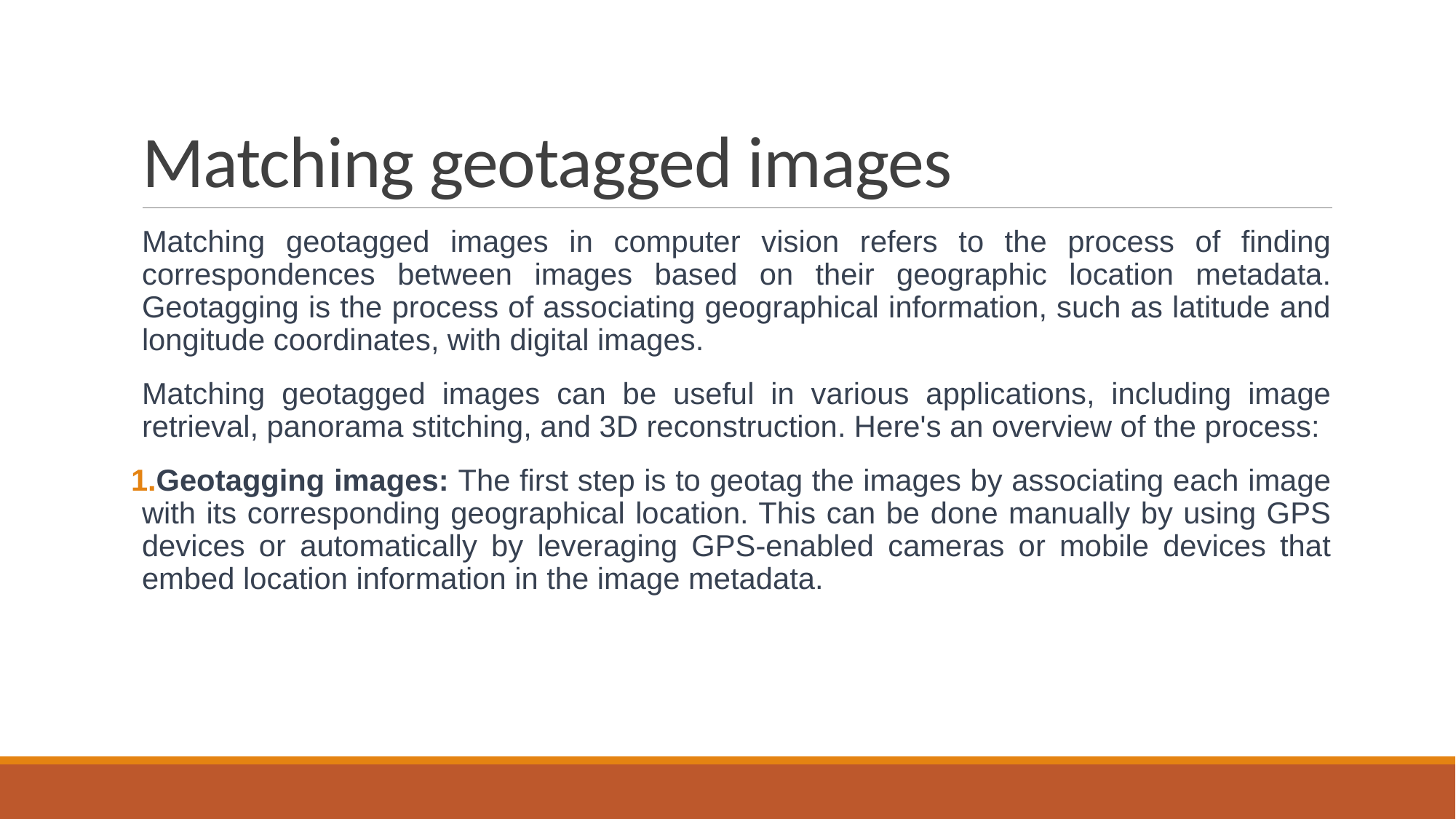

# Matching geotagged images
Matching geotagged images in computer vision refers to the process of finding correspondences between images based on their geographic location metadata. Geotagging is the process of associating geographical information, such as latitude and longitude coordinates, with digital images.
Matching geotagged images can be useful in various applications, including image retrieval, panorama stitching, and 3D reconstruction. Here's an overview of the process:
Geotagging images: The first step is to geotag the images by associating each image with its corresponding geographical location. This can be done manually by using GPS devices or automatically by leveraging GPS-enabled cameras or mobile devices that embed location information in the image metadata.